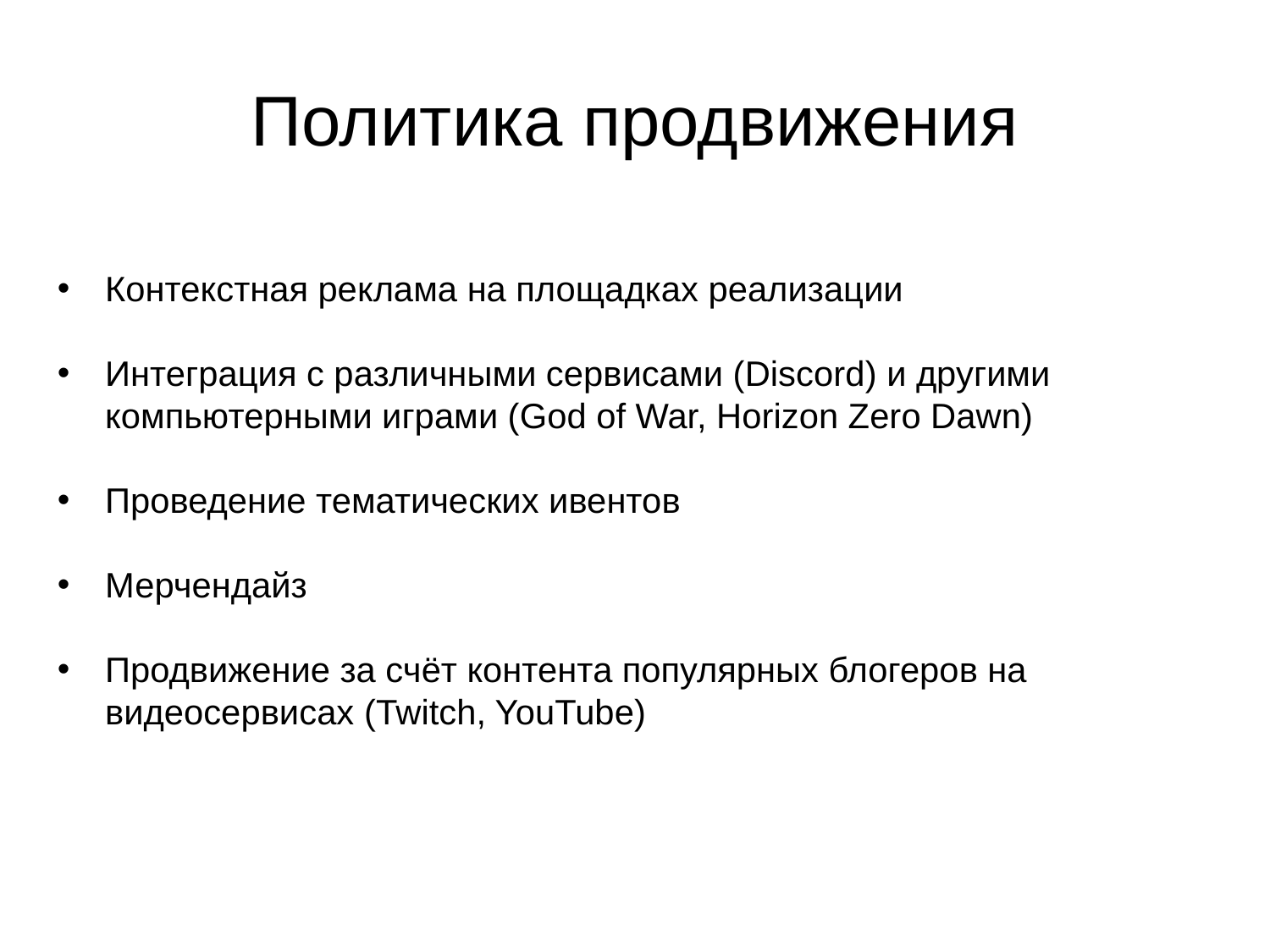

# Политика продвижения
Контекстная реклама на площадках реализации

Интеграция с различными сервисами (Discord) и другими компьютерными играми (God of War, Horizon Zero Dawn)

Проведение тематических ивентов

Мерчендайз

Продвижение за счёт контента популярных блогеров на видеосервисах (Twitch, YouTube)